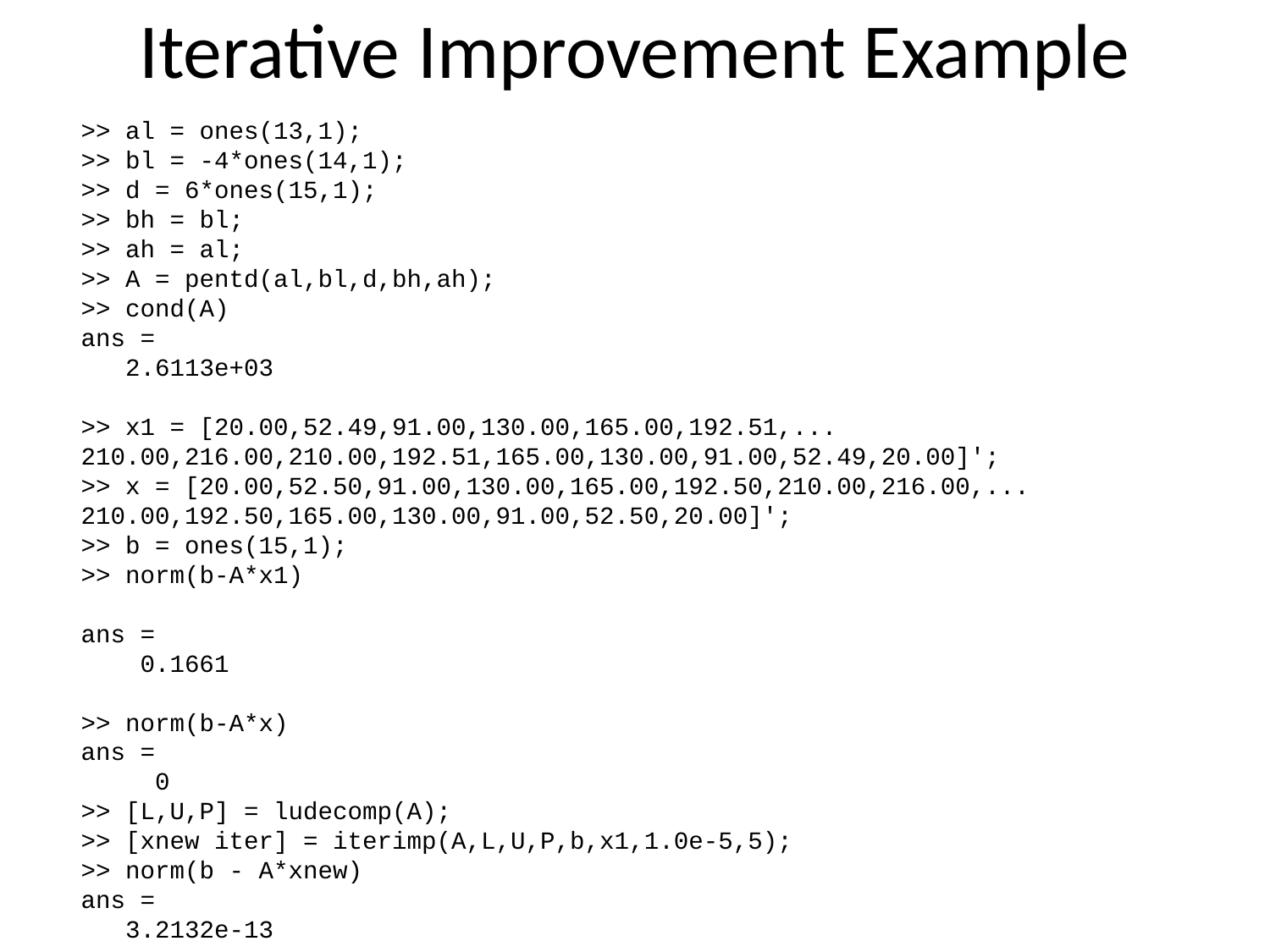

# Iterative Improvement Example
>> al = ones(13,1);
>> bl = -4*ones(14,1);
>> d = 6*ones(15,1);
>> bh = bl;
>> ah = al;
>> A = pentd(al,bl,d,bh,ah);
>> cond(A)
ans =
   2.6113e+03

>> x1 = [20.00,52.49,91.00,130.00,165.00,192.51,...
210.00,216.00,210.00,192.51,165.00,130.00,91.00,52.49,20.00]';
>> x = [20.00,52.50,91.00,130.00,165.00,192.50,210.00,216.00,...
210.00,192.50,165.00,130.00,91.00,52.50,20.00]';
>> b = ones(15,1);
>> norm(b-A*x1)

ans =
    0.1661

>> norm(b-A*x)
ans =
     0
>> [L,U,P] = ludecomp(A);
>> [xnew iter] = iterimp(A,L,U,P,b,x1,1.0e-5,5);
>> norm(b - A*xnew)
ans =
   3.2132e-13